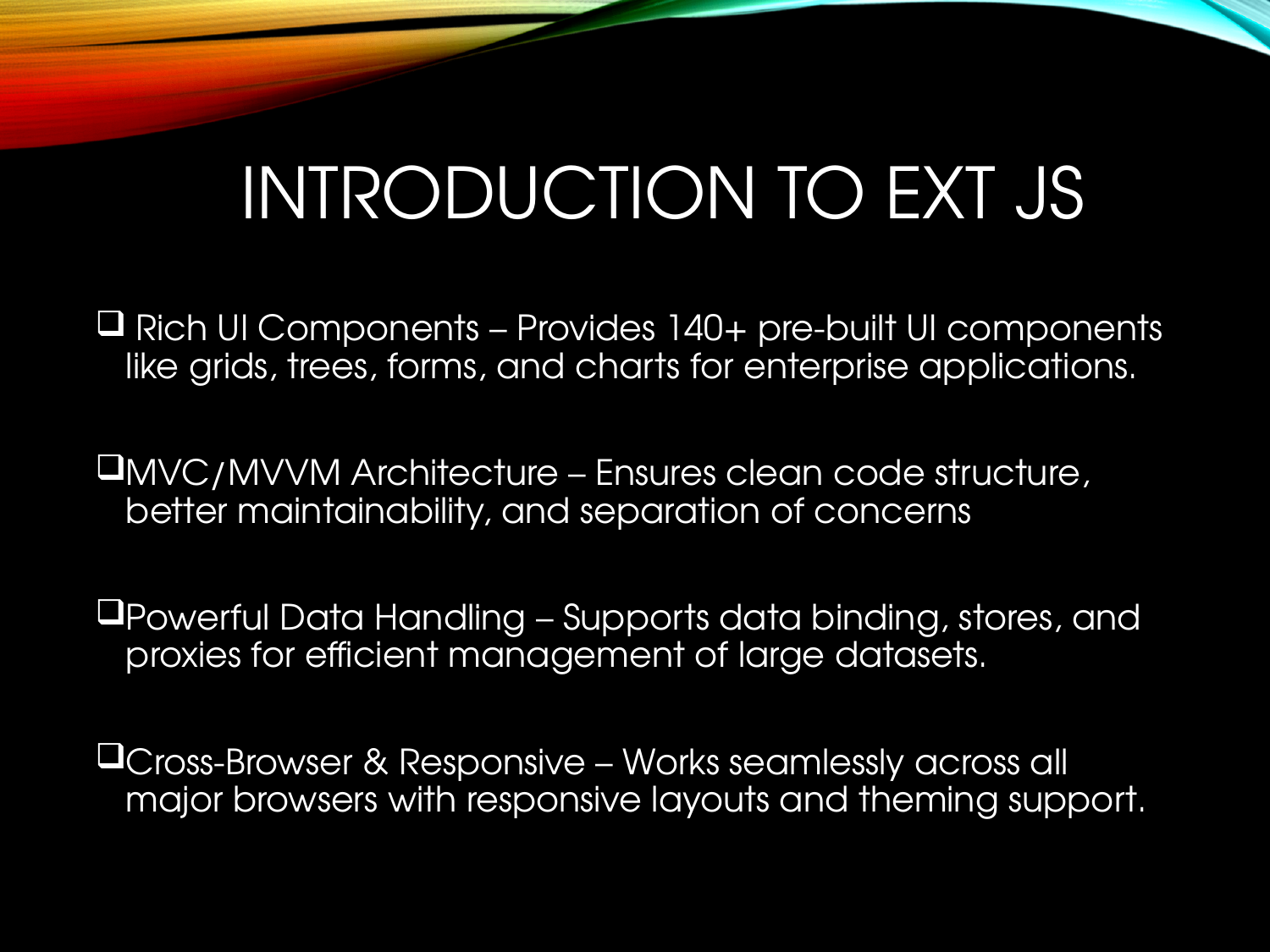

# Introduction to Ext JS
 Rich UI Components – Provides 140+ pre-built UI components like grids, trees, forms, and charts for enterprise applications.

MVC/MVVM Architecture – Ensures clean code structure, better maintainability, and separation of concerns

Powerful Data Handling – Supports data binding, stores, and proxies for efficient management of large datasets.

Cross-Browser & Responsive – Works seamlessly across all major browsers with responsive layouts and theming support.